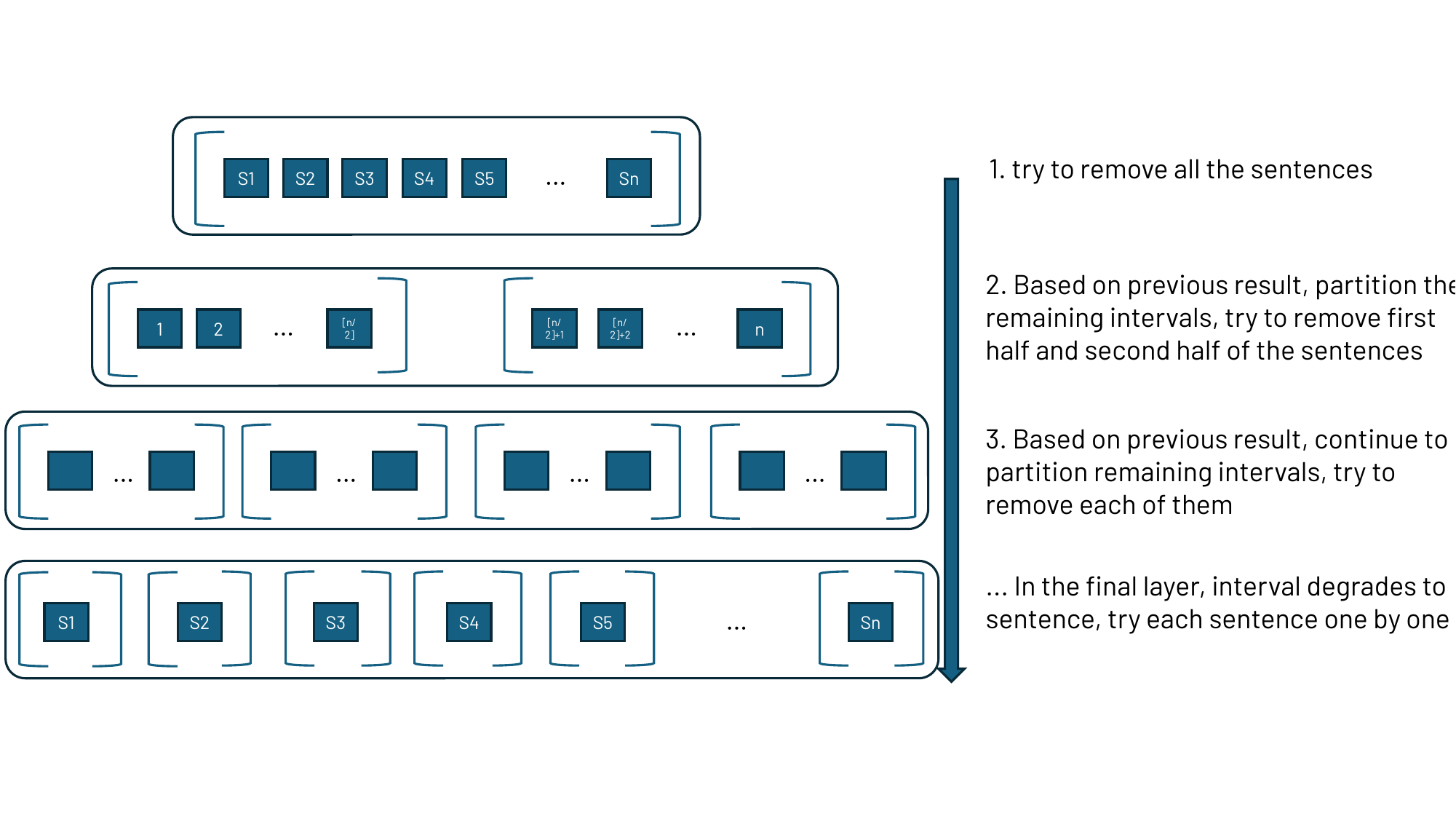

1. try to remove all the sentences
…
S1
S2
S3
S4
S5
Sn

2. Based on previous result, partition the remaining intervals, try to remove first half and second half of the sentences

…
…
1
2
[n/2]
[n/2]+1
[n/2]+2
n

3. Based on previous result, continue to partition remaining intervals, try to remove each of them

…
…
…
…

... In the final layer, interval degrades to sentence, try each sentence one by one

…
S1
S2
S3
S4
S5
Sn